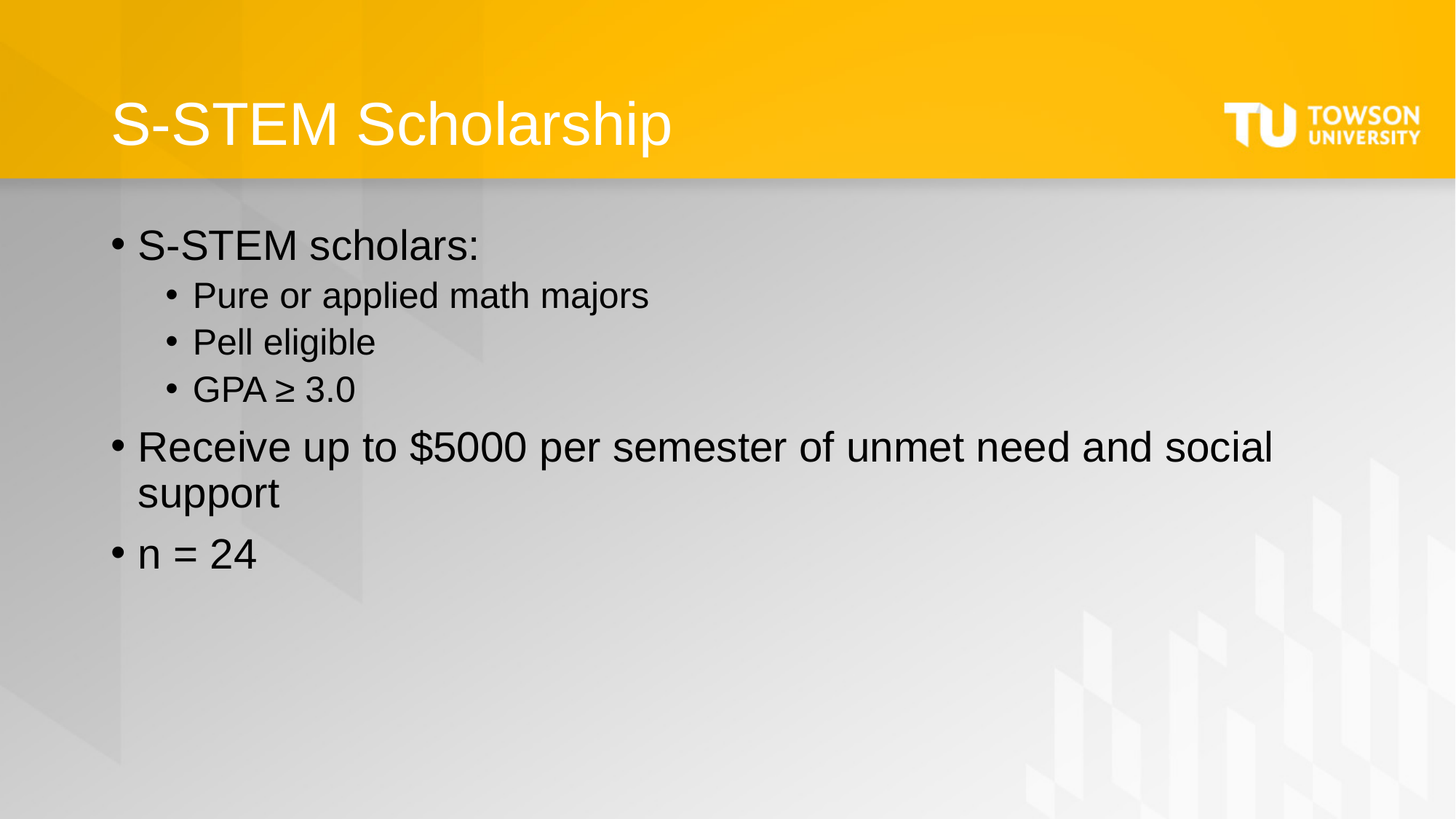

# S-STEM Scholarship
S-STEM scholars:
Pure or applied math majors
Pell eligible
GPA ≥ 3.0
Receive up to $5000 per semester of unmet need and social support
n = 24